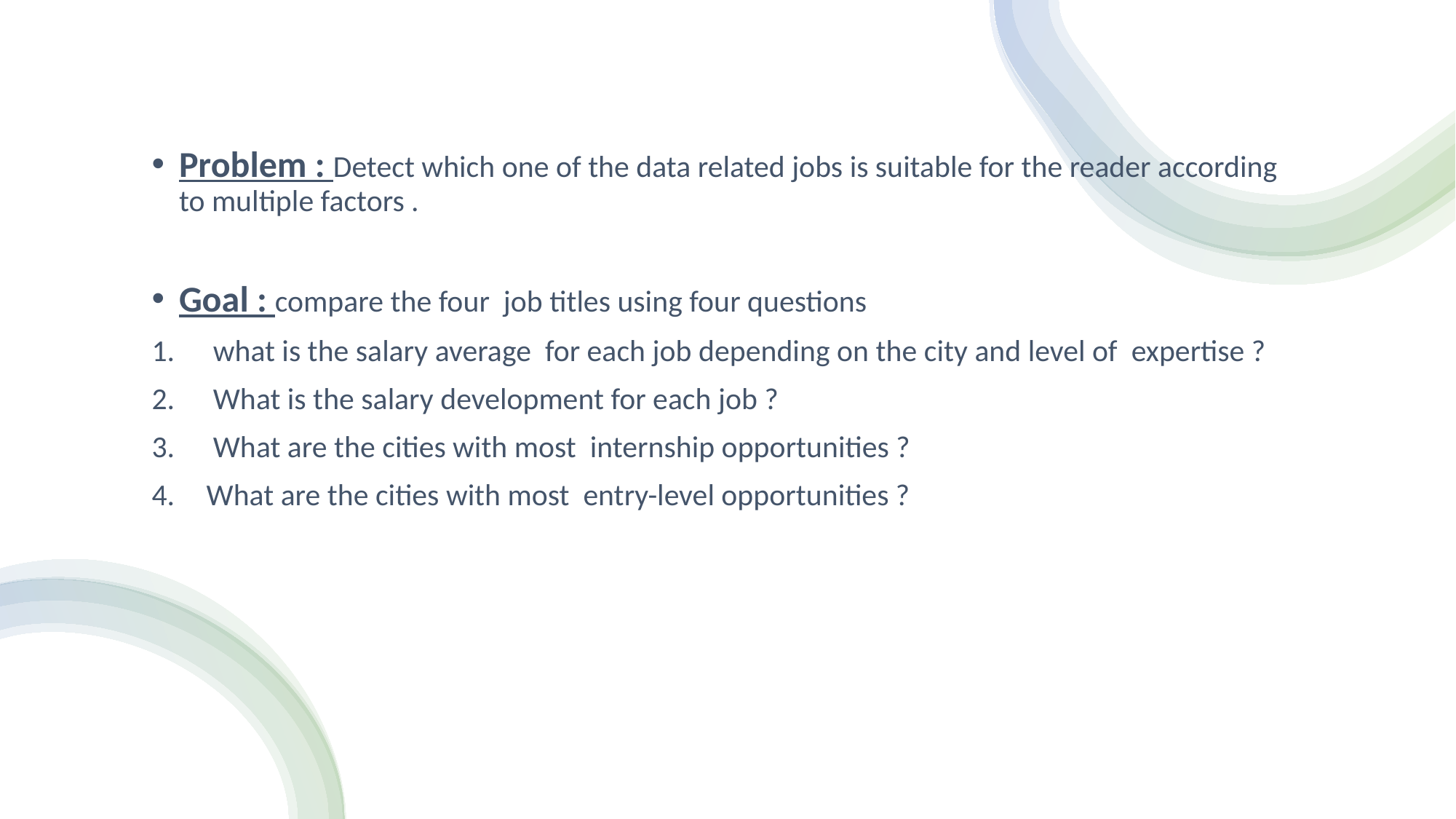

Problem : Detect which one of the data related jobs is suitable for the reader according to multiple factors .

Goal : compare the four  job titles using four questions
 what is the salary average  for each job depending on the city and level of  expertise ?
 What is the salary development for each job ?
 What are the cities with most  internship opportunities ?
What are the cities with most  entry-level opportunities ?